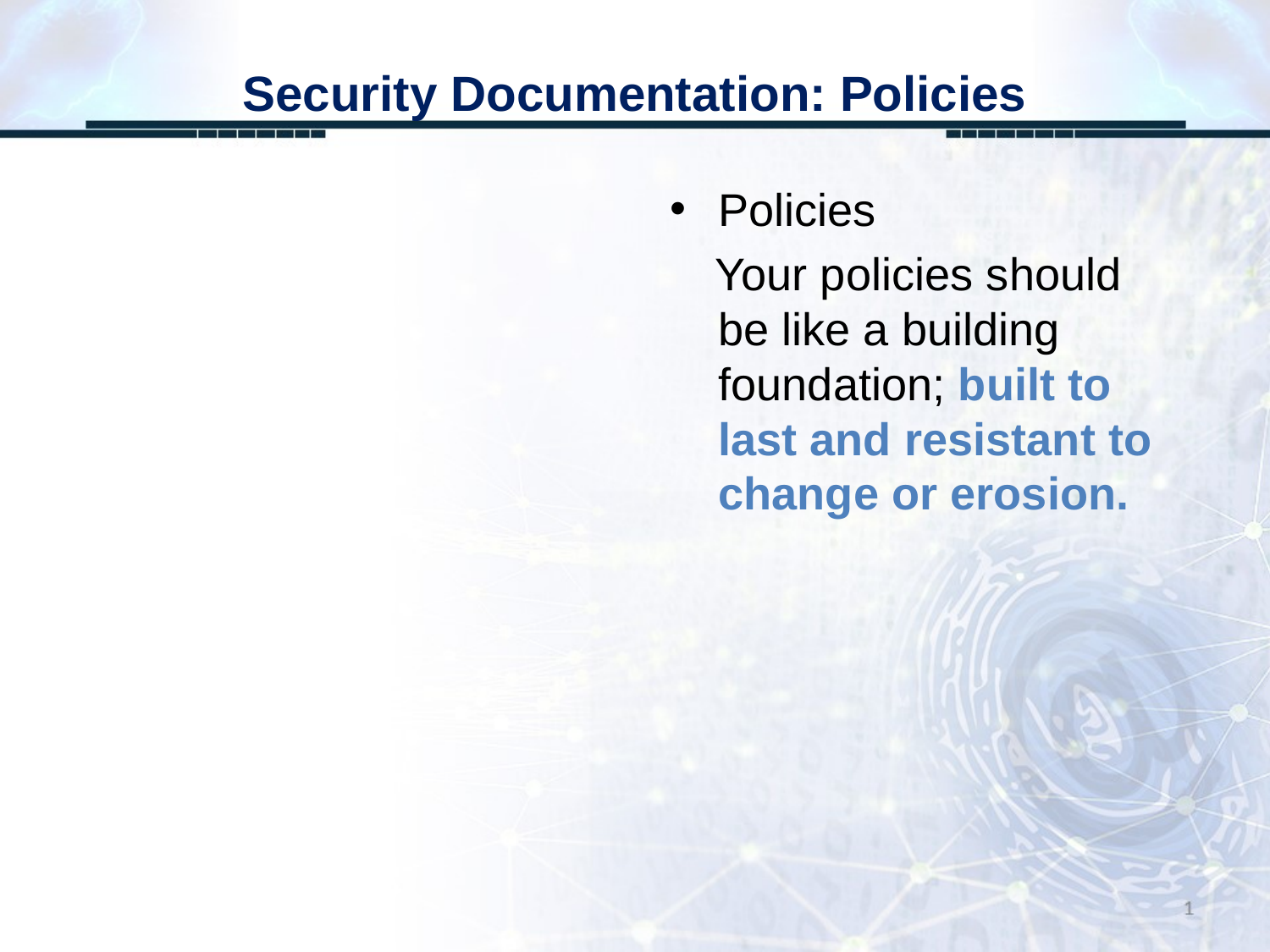

# Security Documentation: Policies
Policies
 Your policies should be like a building foundation; built to last and resistant to change or erosion.